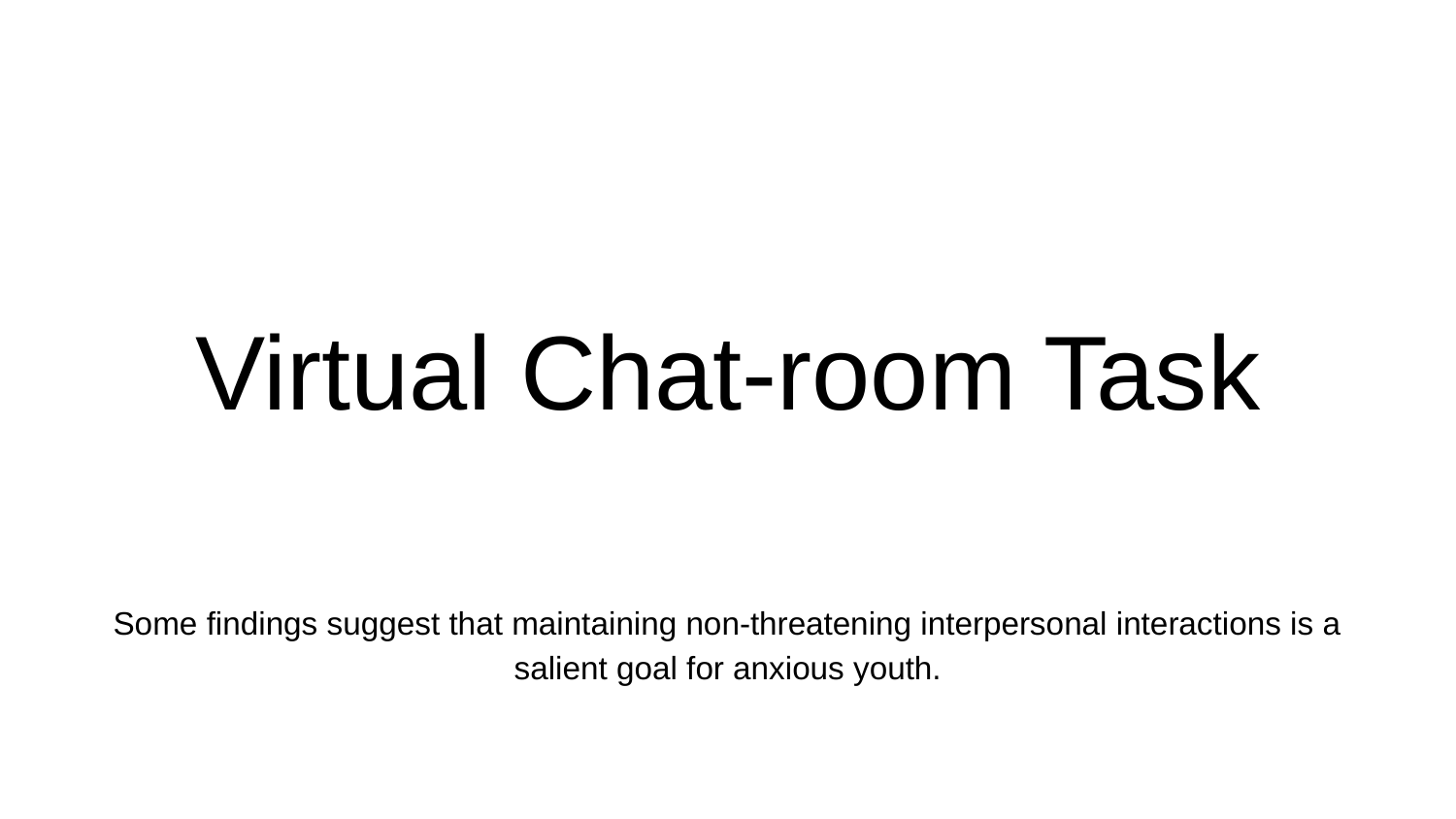

# Virtual Chat-room Task
Some findings suggest that maintaining non-threatening interpersonal interactions is a salient goal for anxious youth.